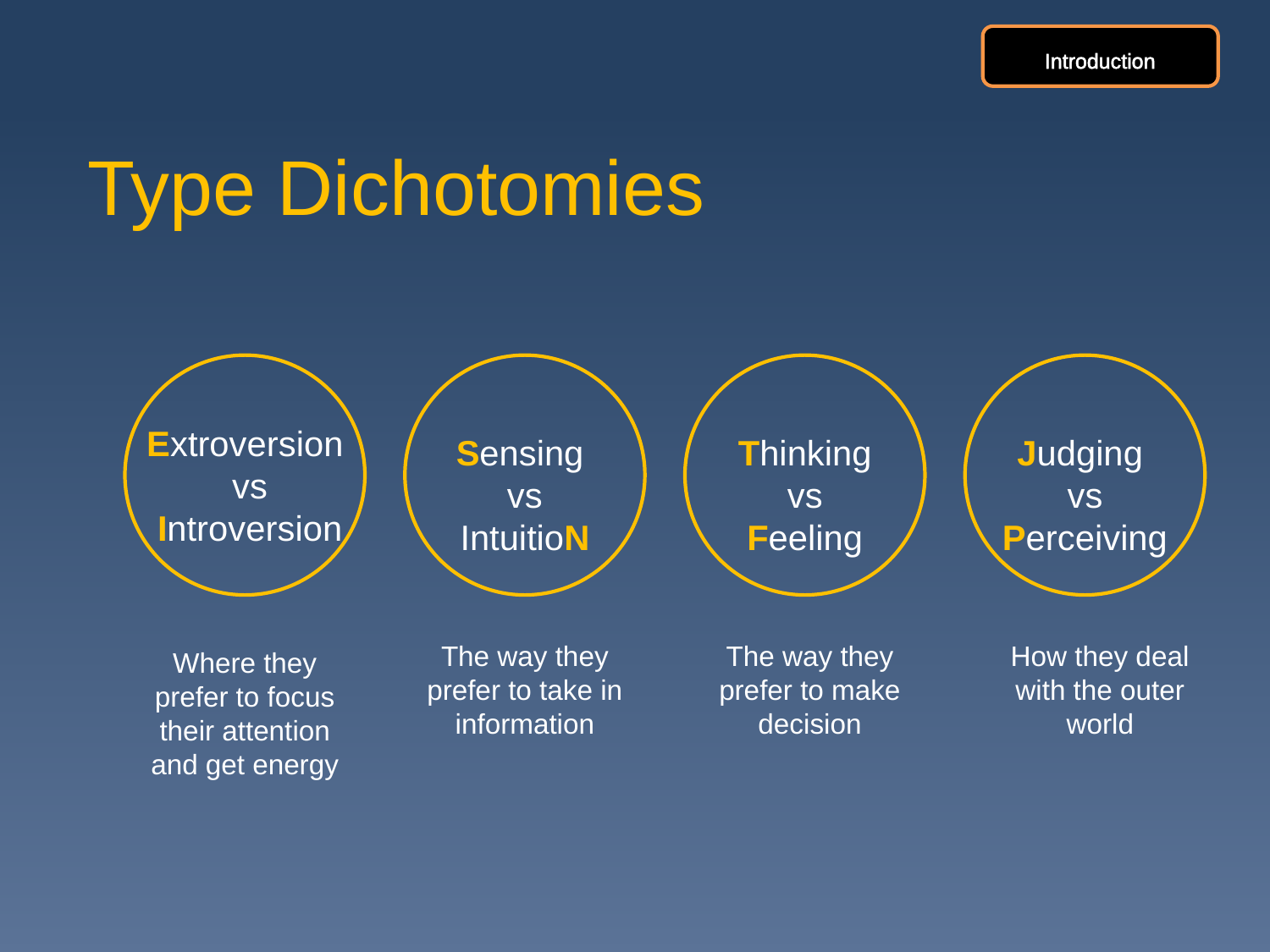

Introduction
# Type Dichotomies

Extroversion
vs
Introversion

Where they prefer to focus their attention and get energy

Sensing
vs
IntuitioN

The way they prefer to take in information

Thinking
vs
Feeling

Judging
vs
Perceiving

The way they prefer to make decision

How they deal with the outer world